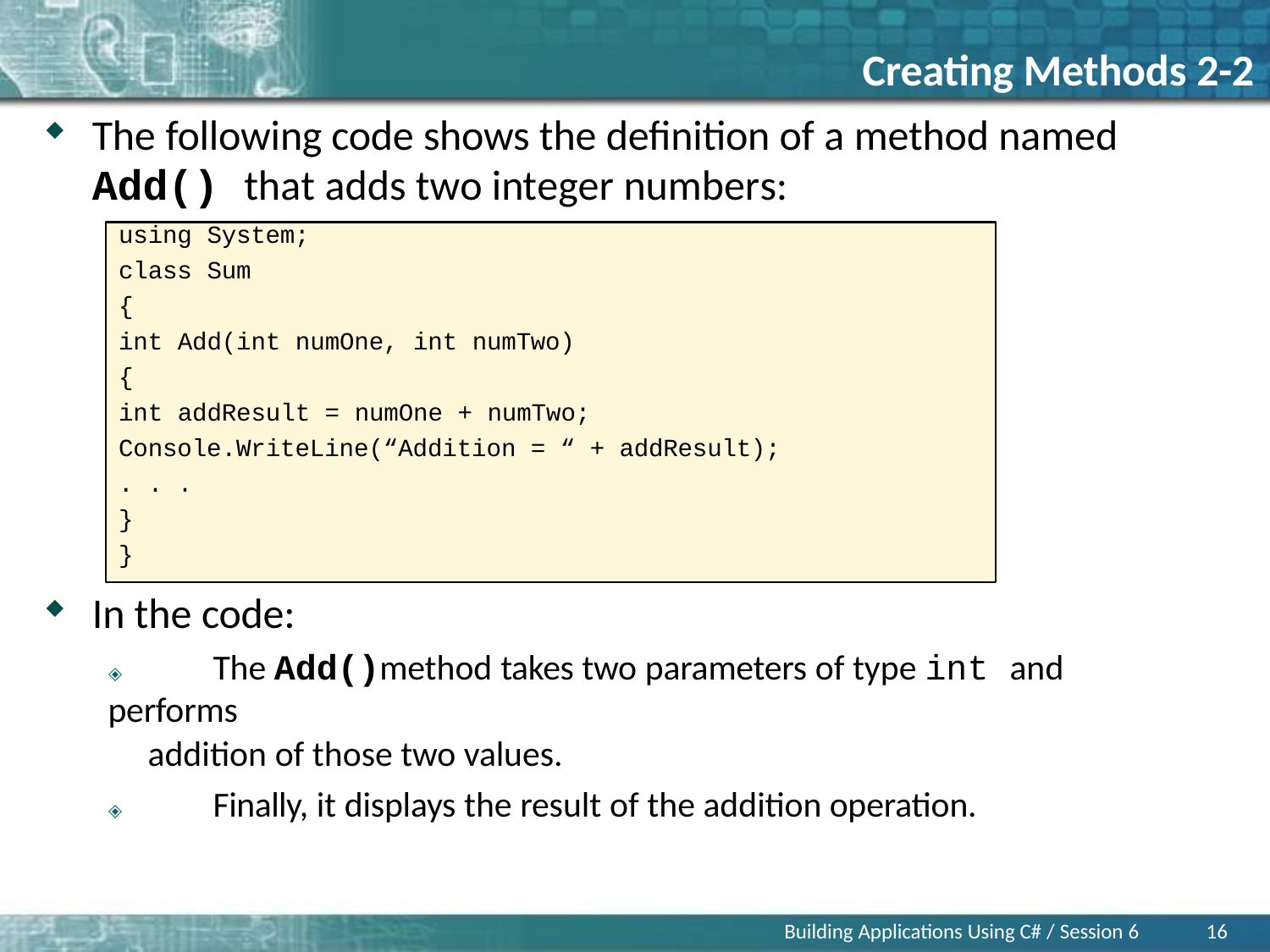

# Creating Methods 2-2
The following code shows the definition of a method named
Add() that adds two integer numbers:

using System;
class Sum
{
int Add(int numOne, int numTwo)
{
int addResult = numOne + numTwo;
Console.WriteLine(“Addition = “ + addResult);
. . .
}
}
In the code:
🞛	The Add()method takes two parameters of type int and performs
addition of those two values.
🞛	Finally, it displays the result of the addition operation.
Building Applications Using C# / Session 6
16